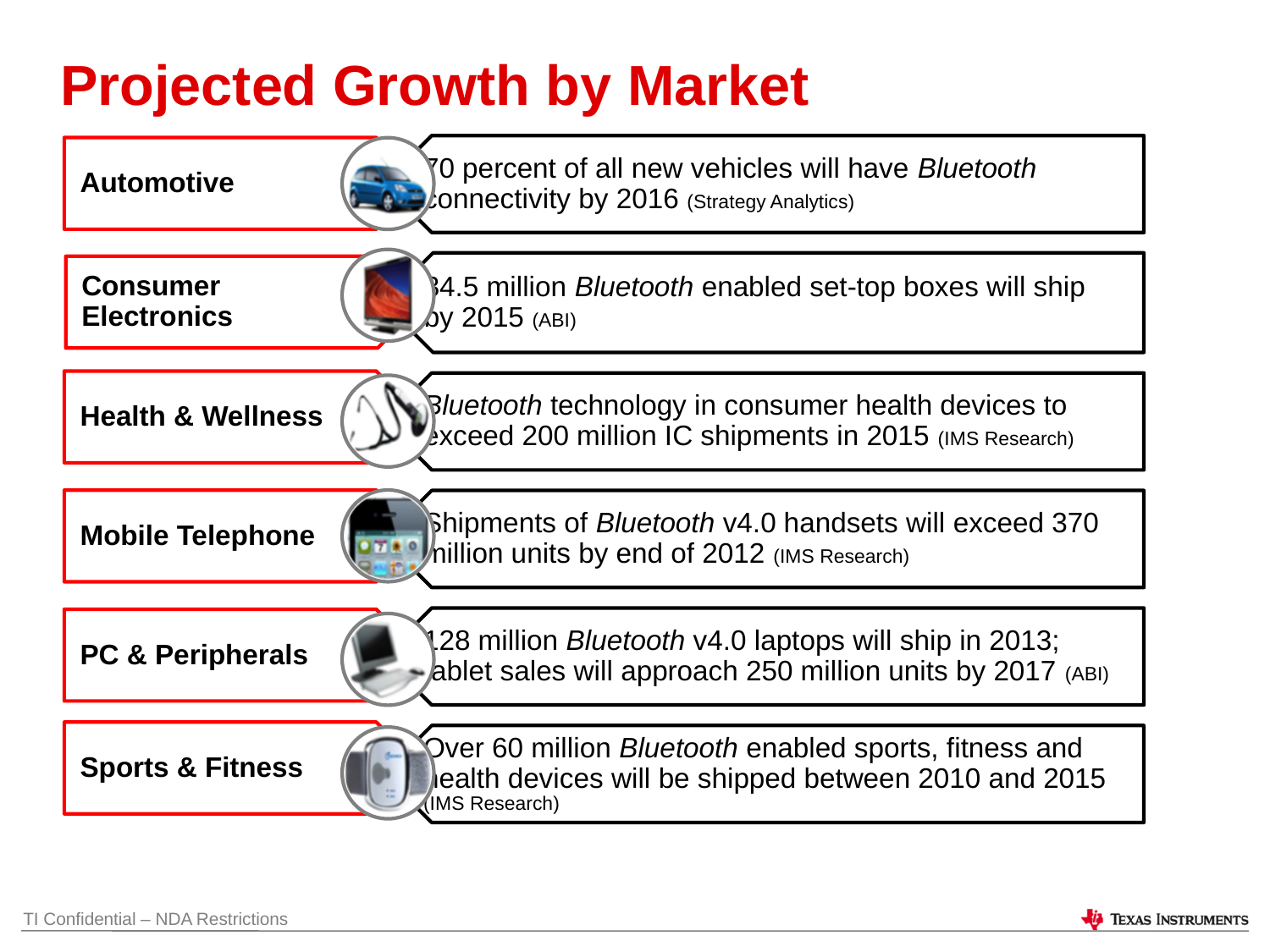

# Projected Growth by Market
Automotive
Consumer Electronics
Health & Wellness
Mobile Telephone
PC & Peripherals
Sports & Fitness
70 percent of all new vehicles will have Bluetooth connectivity by 2016 (Strategy Analytics)
34.5 million Bluetooth enabled set-top boxes will ship by 2015 (ABI)
Bluetooth technology in consumer health devices to exceed 200 million IC shipments in 2015 (IMS Research)
Shipments of Bluetooth v4.0 handsets will exceed 370 million units by end of 2012 (IMS Research)
128 million Bluetooth v4.0 laptops will ship in 2013; tablet sales will approach 250 million units by 2017 (ABI)
Over 60 million Bluetooth enabled sports, fitness and health devices will be shipped between 2010 and 2015 (IMS Research)